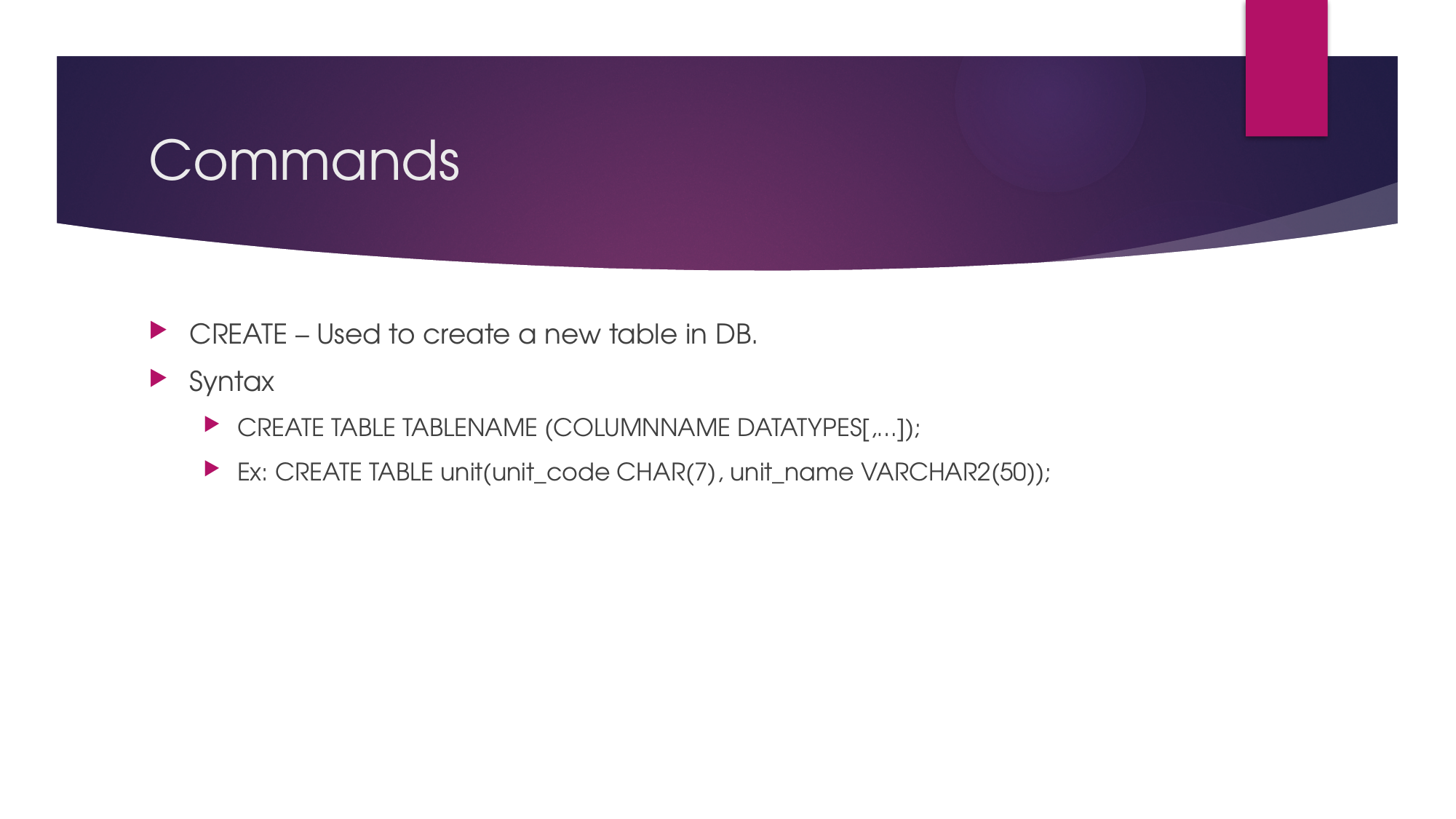

# Commands
CREATE – Used to create a new table in DB.
Syntax
CREATE TABLE TABLENAME (COLUMNNAME DATATYPES[,…]);
Ex: CREATE TABLE unit(unit_code CHAR(7), unit_name VARCHAR2(50));